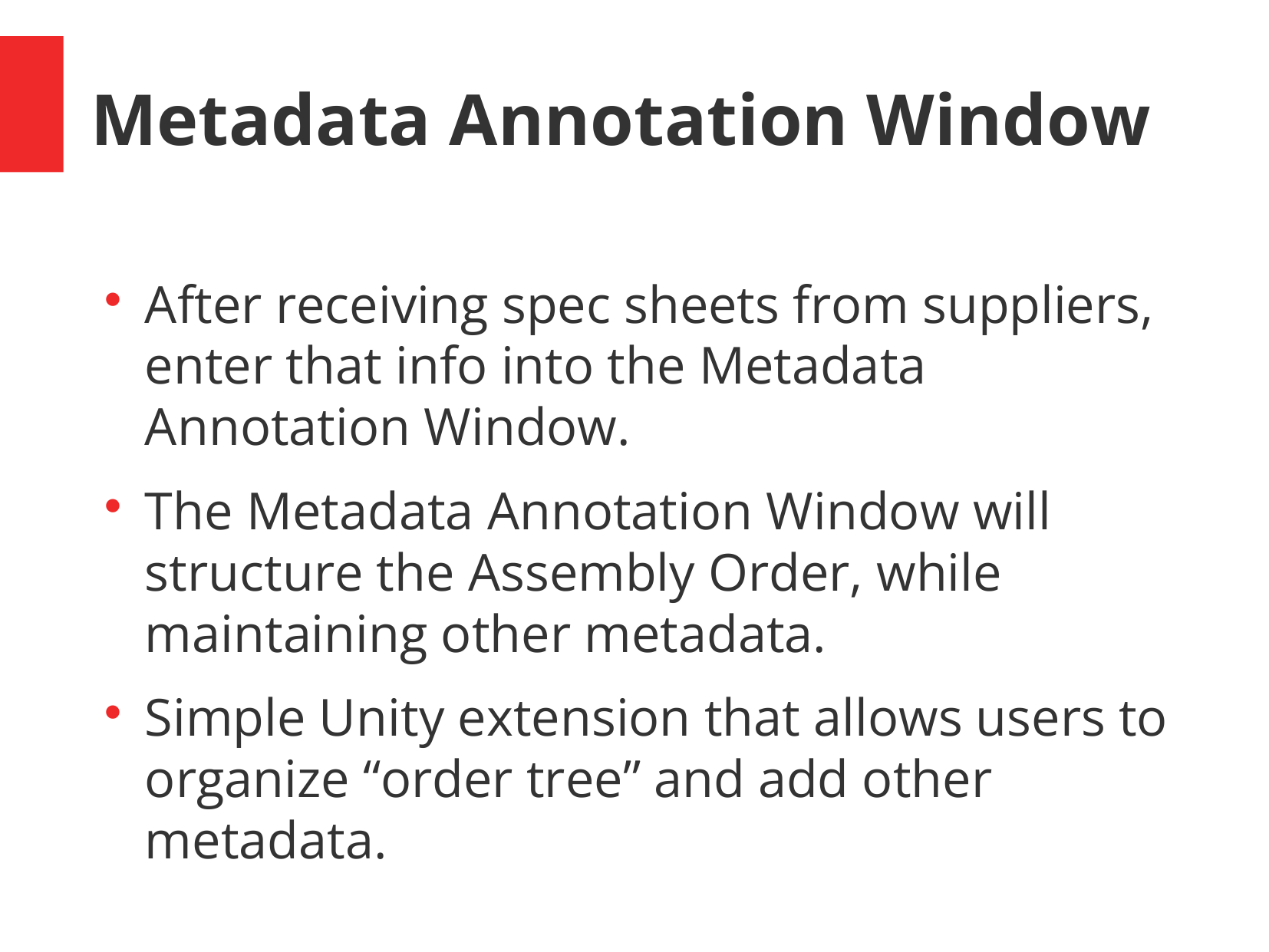

Metadata Annotation Window
After receiving spec sheets from suppliers, enter that info into the Metadata Annotation Window.
The Metadata Annotation Window will structure the Assembly Order, while maintaining other metadata.
Simple Unity extension that allows users to organize “order tree” and add other metadata.